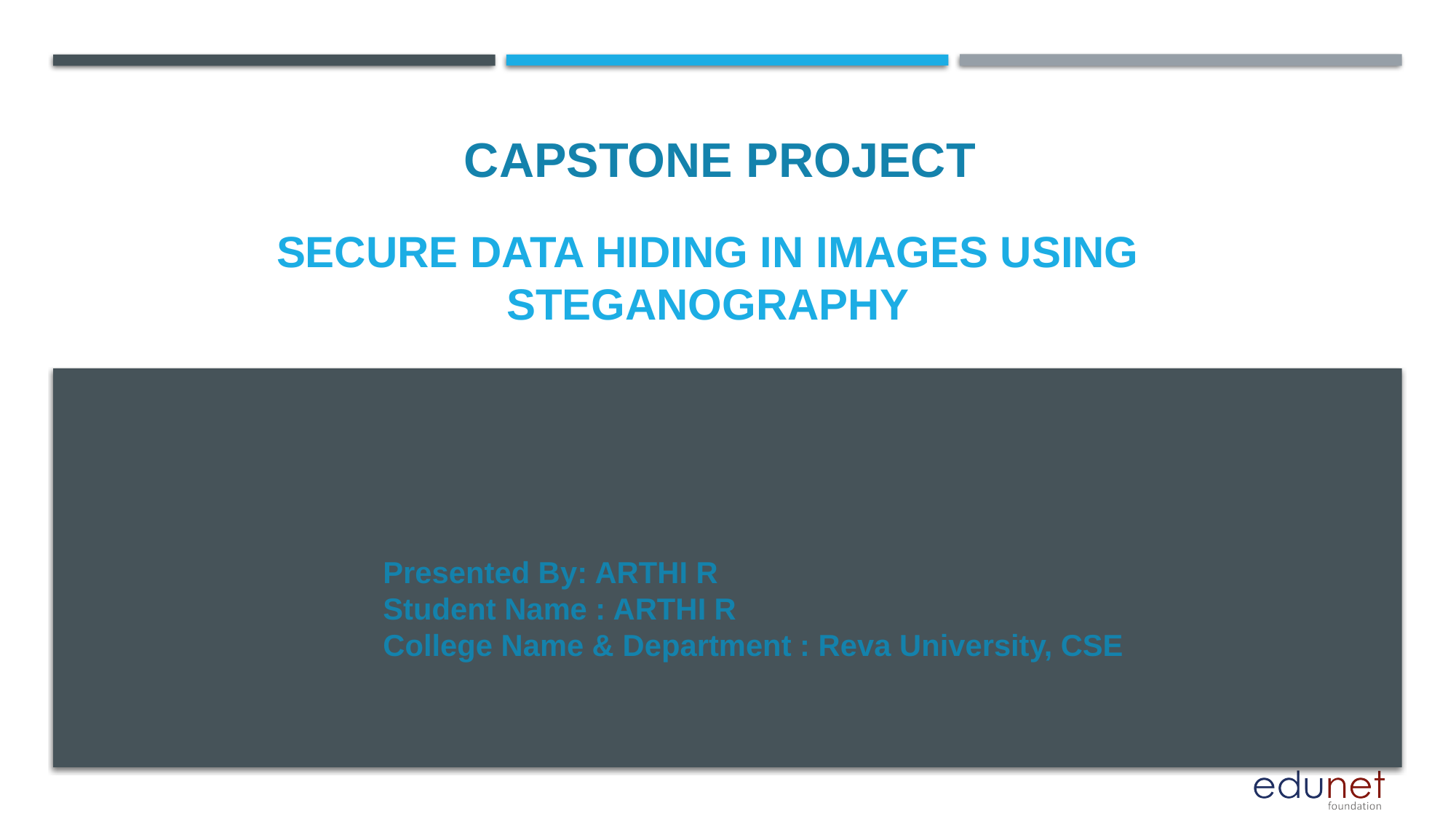

CAPSTONE PROJECT
# Secure data hiding in images using steganography
Presented By: ARTHI R
Student Name : ARTHI R
College Name & Department : Reva University, CSE